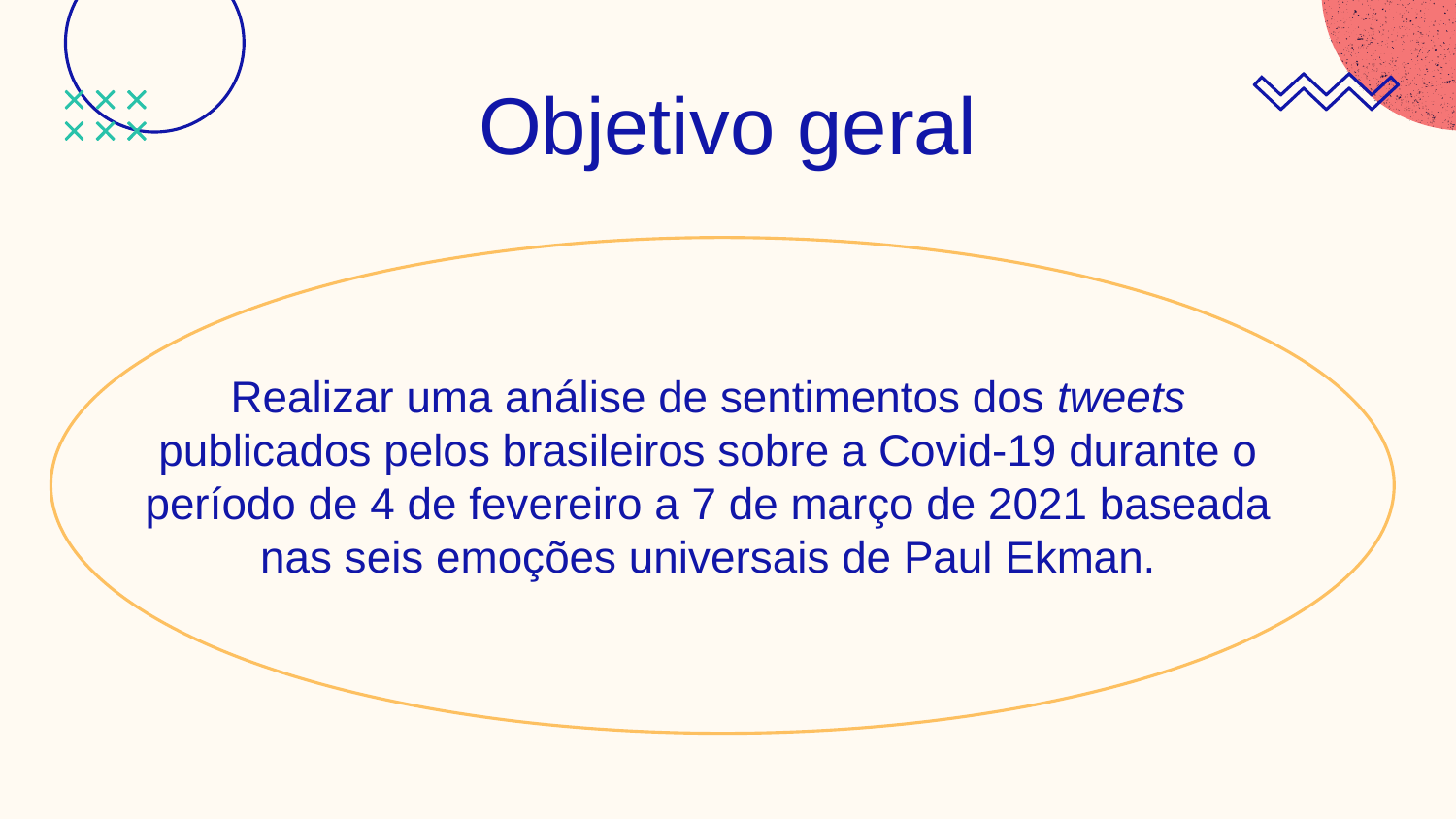

# Objetivo geral

Realizar uma análise de sentimentos dos tweets publicados pelos brasileiros sobre a Covid-19 durante o período de 4 de fevereiro a 7 de março de 2021 baseada nas seis emoções universais de Paul Ekman.